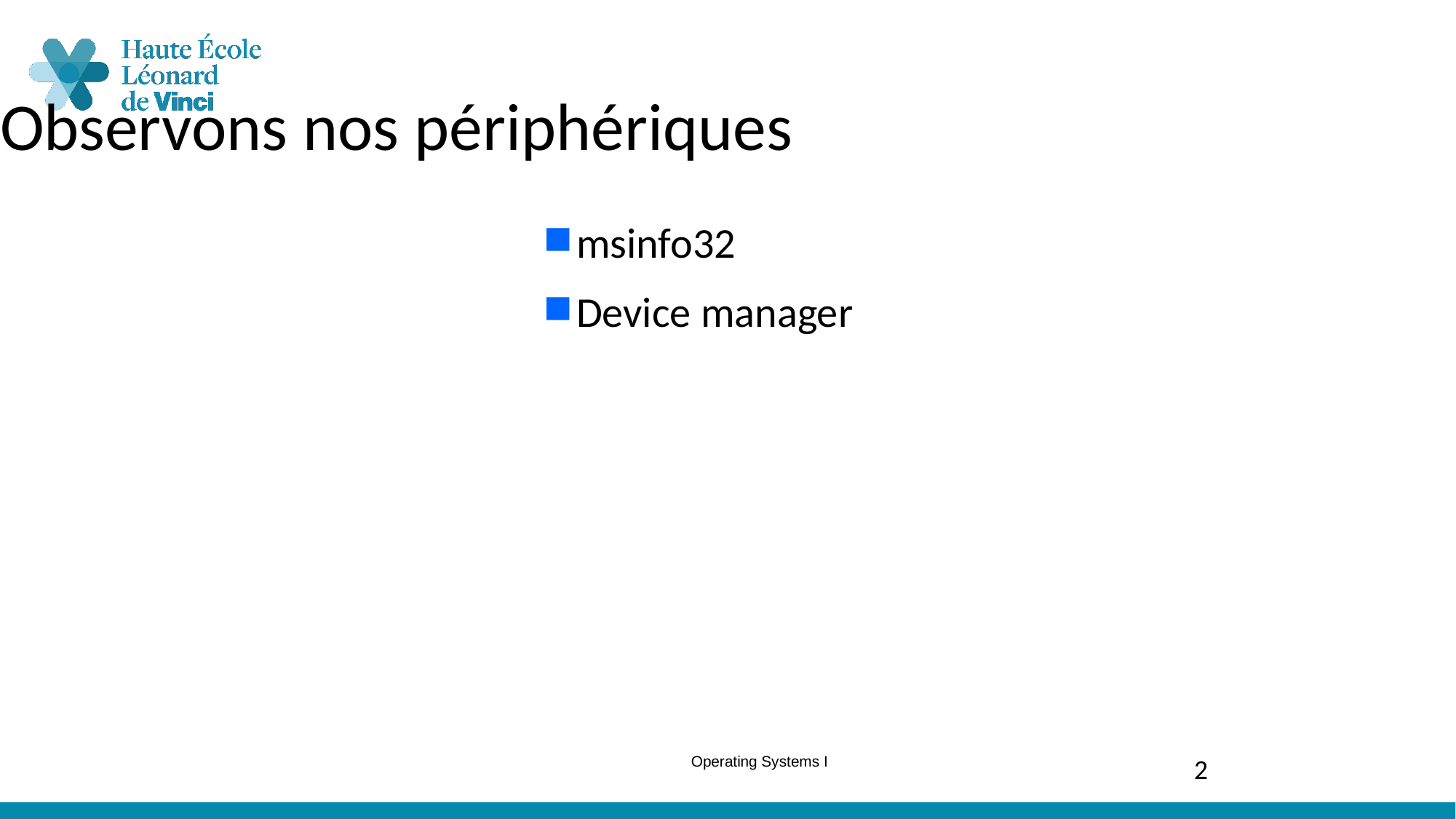

Observons nos périphériques
msinfo32
Device manager
Operating Systems I
2